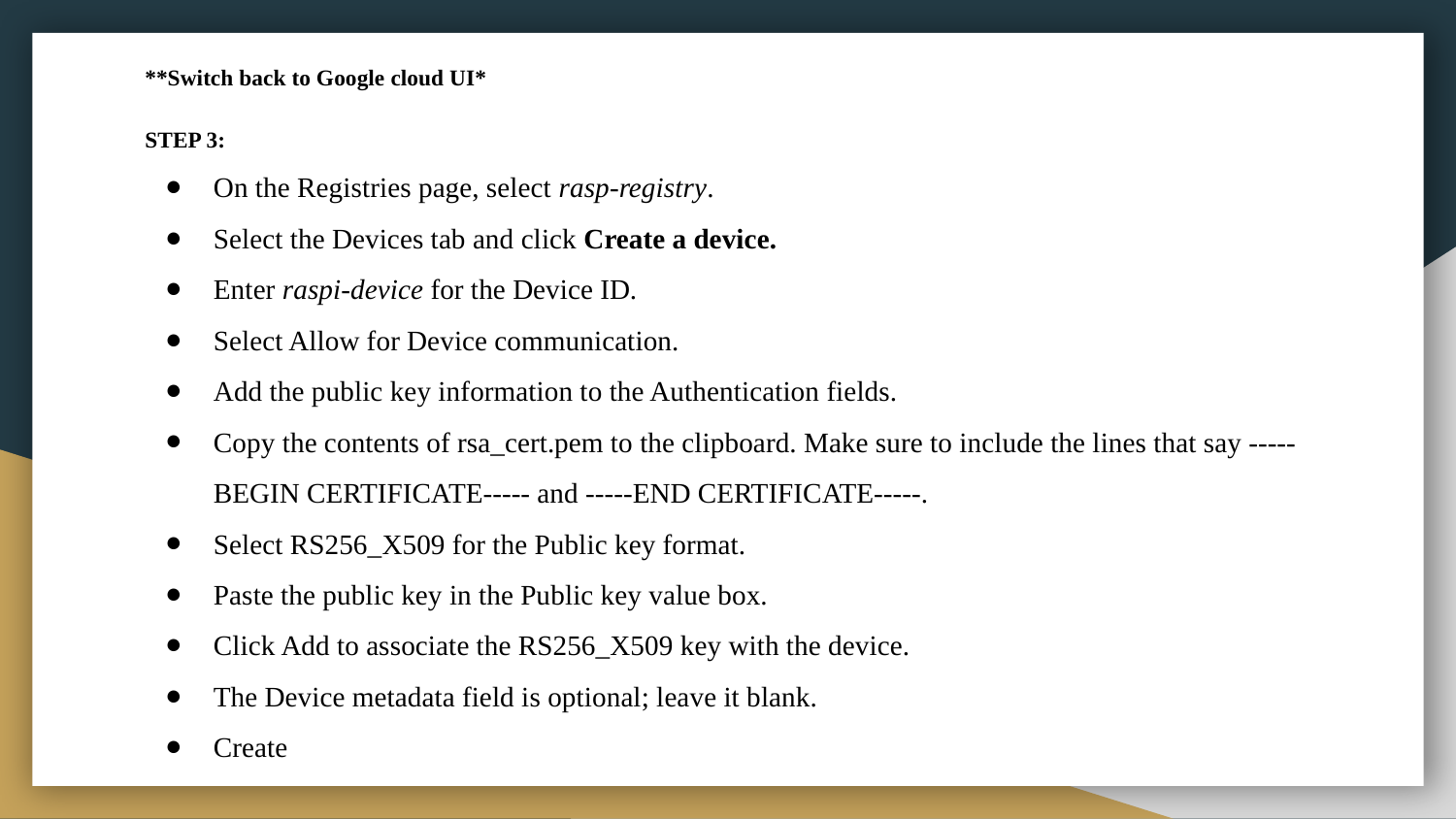

**Switch back to Google cloud UI*

STEP 3:
On the Registries page, select rasp-registry.
Select the Devices tab and click Create a device.
Enter raspi-device for the Device ID.
Select Allow for Device communication.
Add the public key information to the Authentication fields.
Copy the contents of rsa_cert.pem to the clipboard. Make sure to include the lines that say -----BEGIN CERTIFICATE----- and -----END CERTIFICATE-----.
Select RS256_X509 for the Public key format.
Paste the public key in the Public key value box.
Click Add to associate the RS256_X509 key with the device.
The Device metadata field is optional; leave it blank.
Create

#